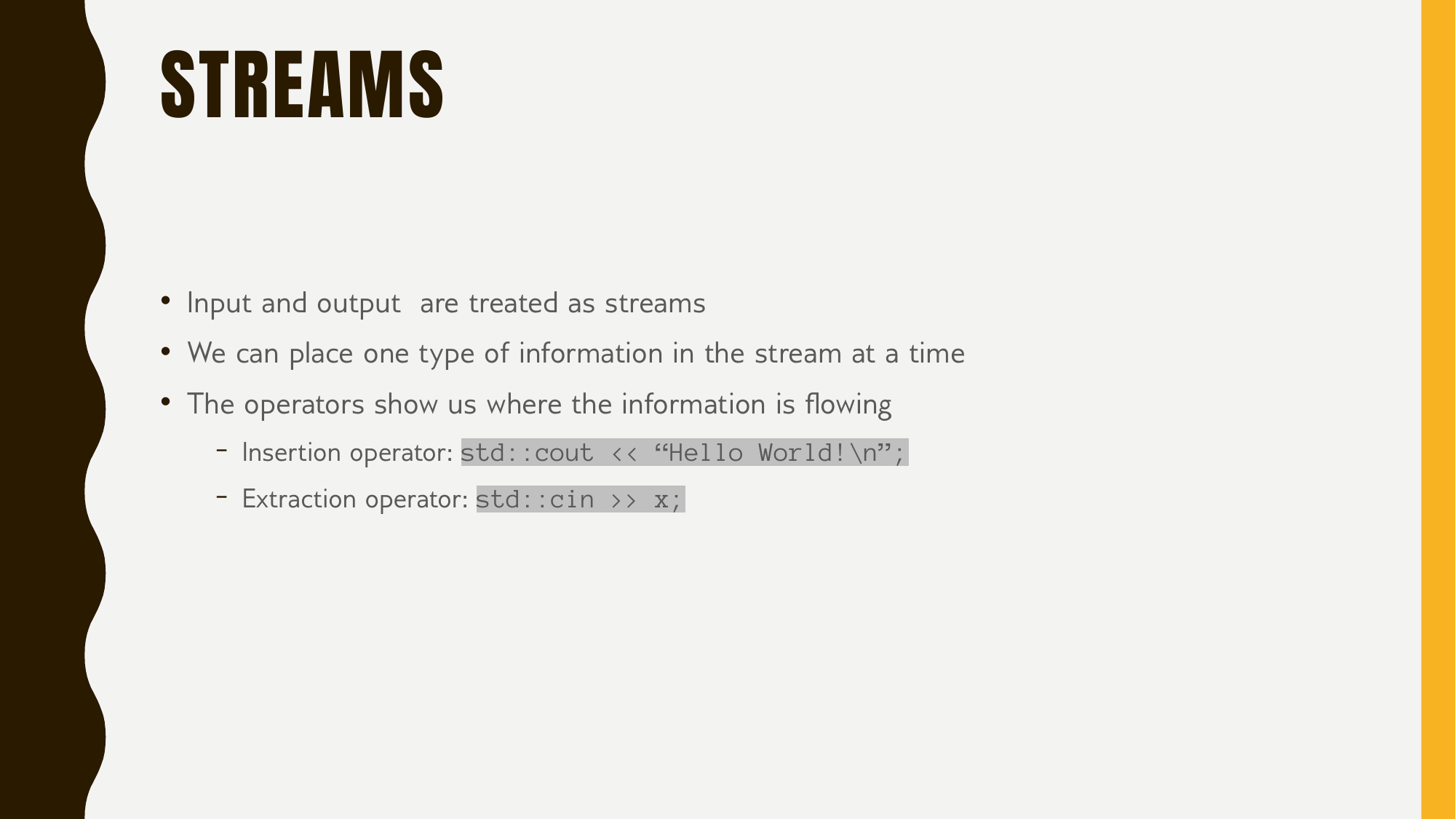

# Streams
Input and output  are treated as streams
We can place one type of information in the stream at a time
The operators show us where the information is flowing
Insertion operator: std::cout << “Hello World!\n”;
Extraction operator: std::cin >> x;